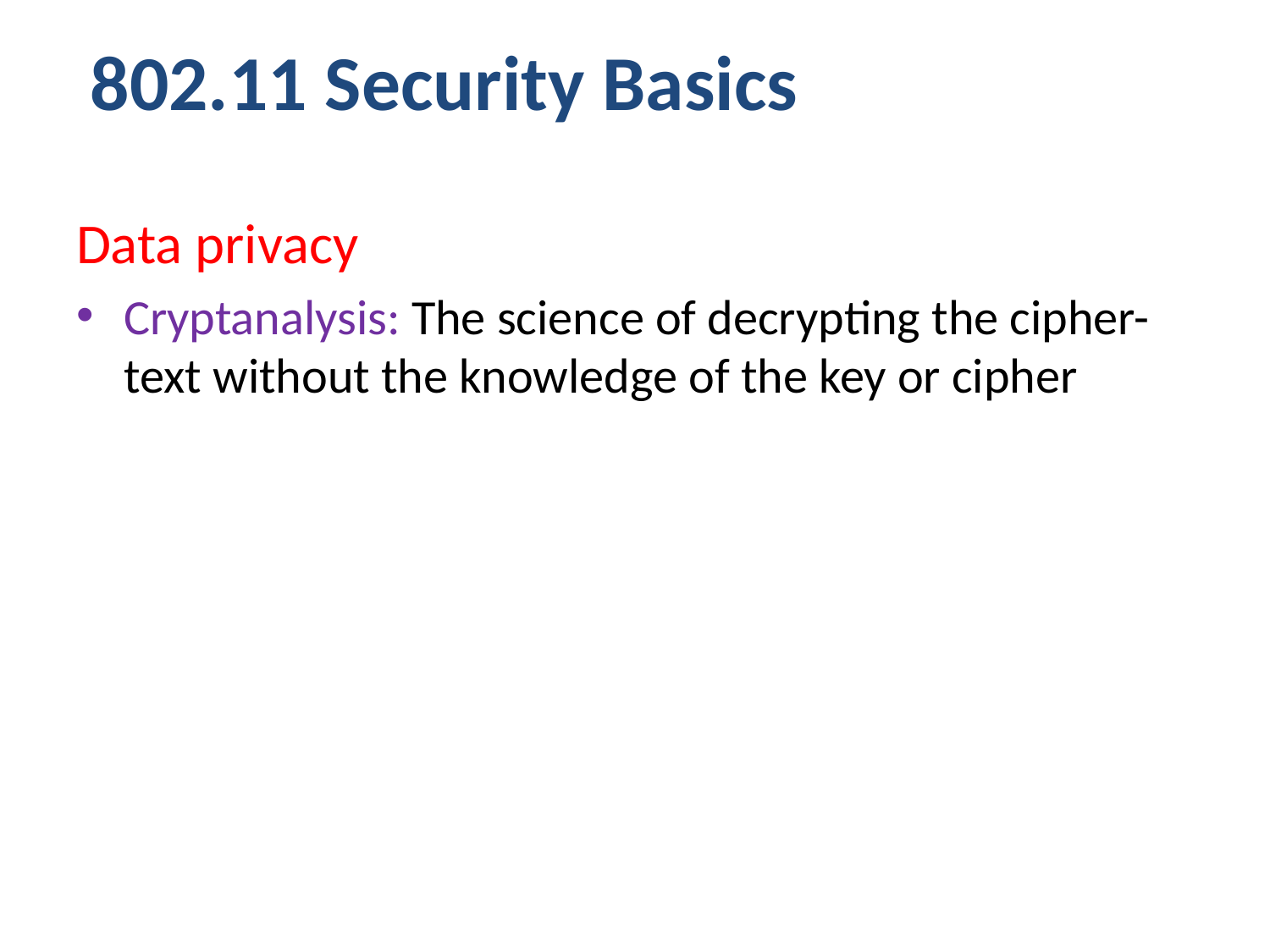

# 802.11 Security Basics
Data privacy
Cryptanalysis: The science of decrypting the cipher-text without the knowledge of the key or cipher